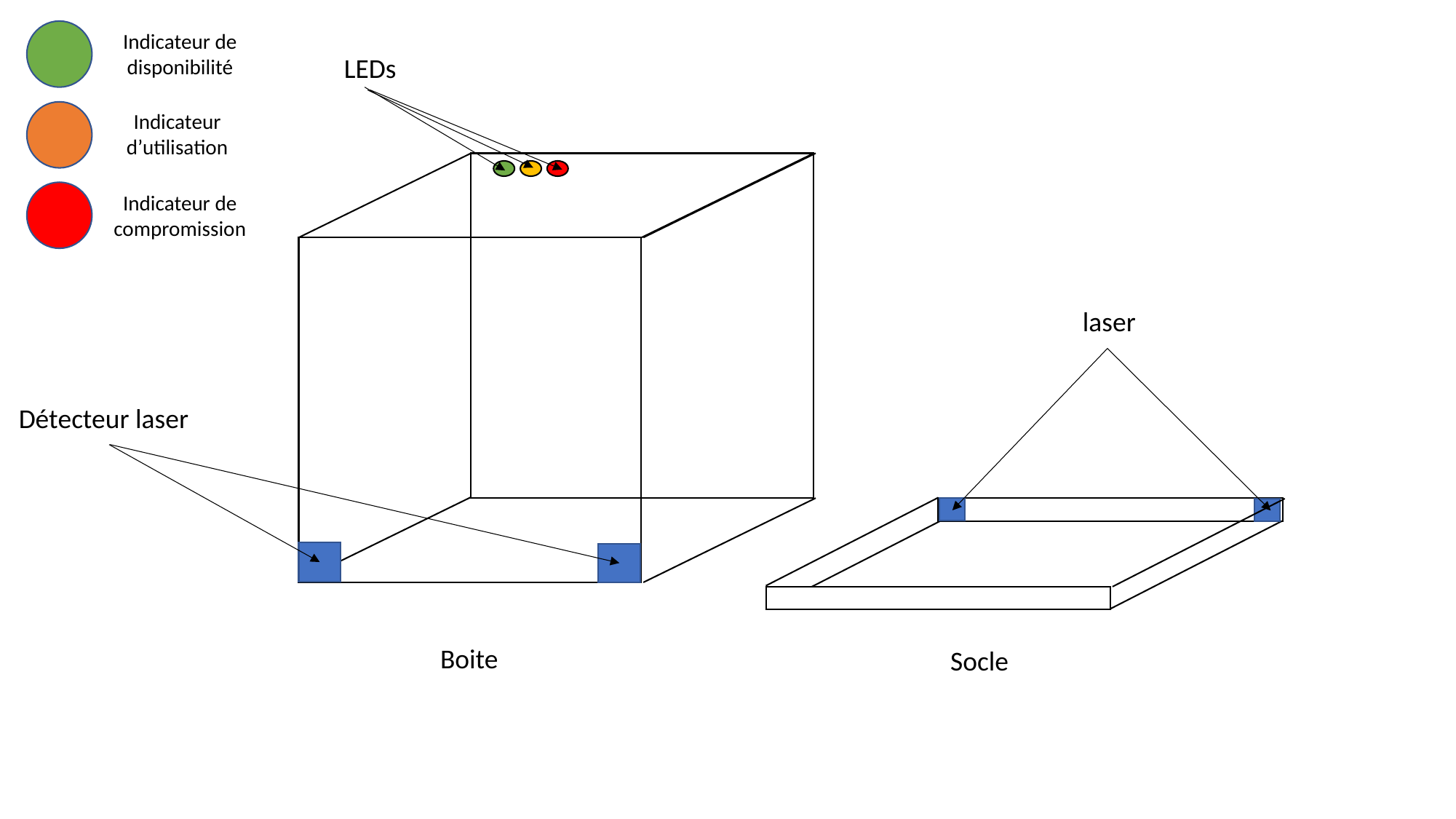

Indicateur de disponibilité
LEDs

Indicateur d’utilisation

Indicateur de compromission

laser
Détecteur laser

Boite
Socle